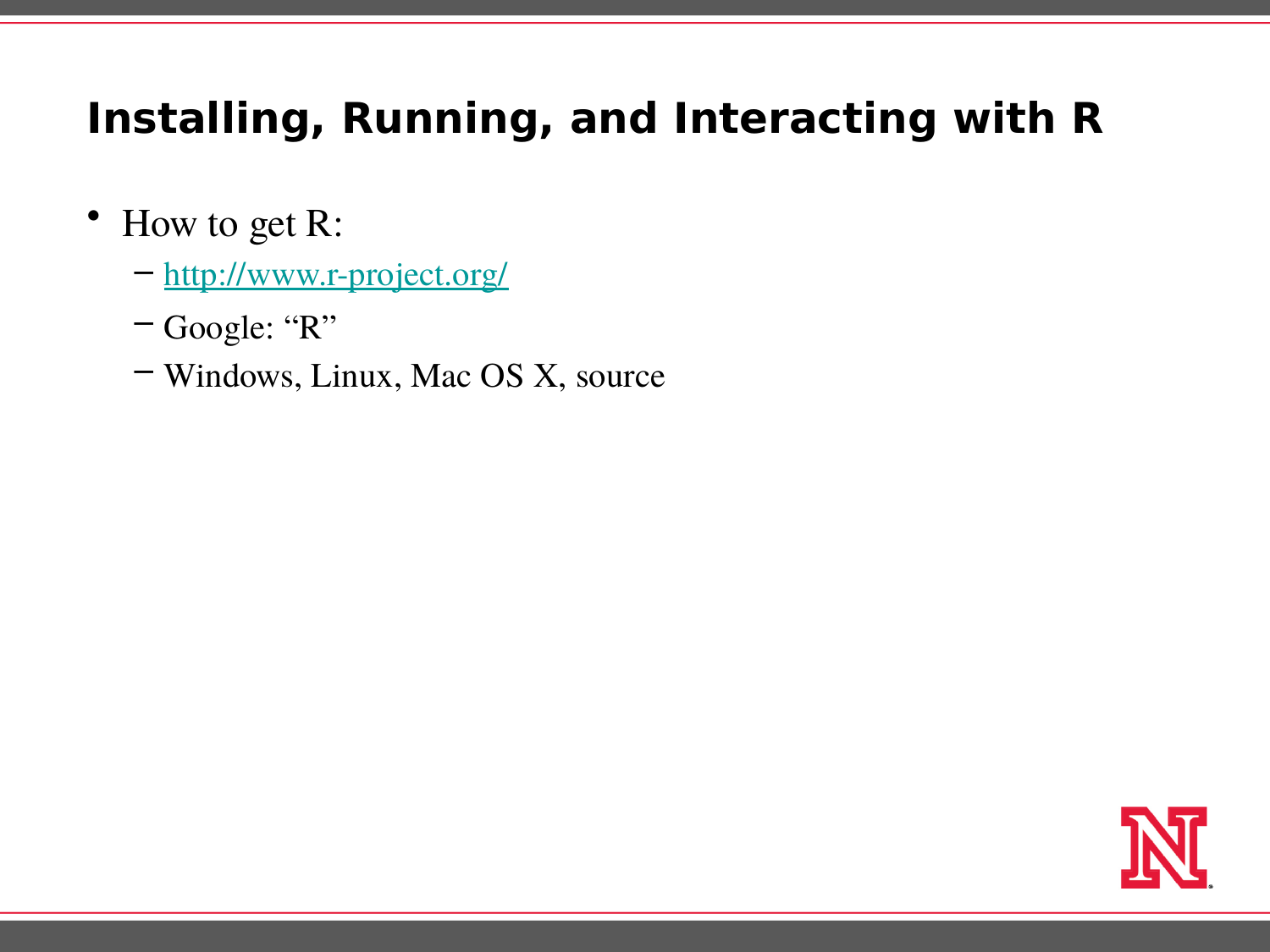

# Installing, Running, and Interacting with R
How to get R:
http://www.r-project.org/
Google: “R”
Windows, Linux, Mac OS X, source